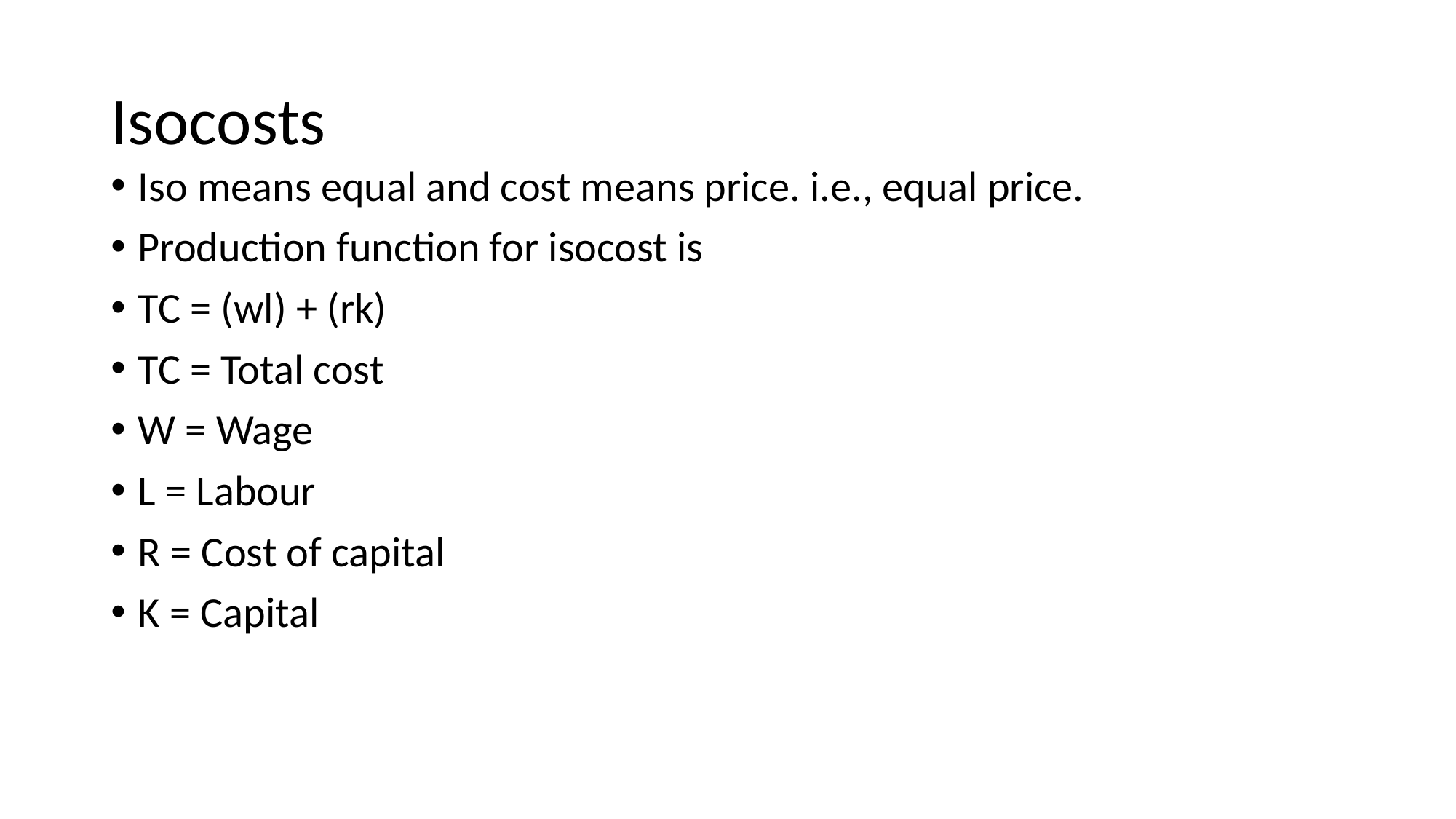

# Isocosts
Iso means equal and cost means price. i.e., equal price.
Production function for isocost is
TC = (wl) + (rk)
TC = Total cost
W = Wage
L = Labour
R = Cost of capital
K = Capital